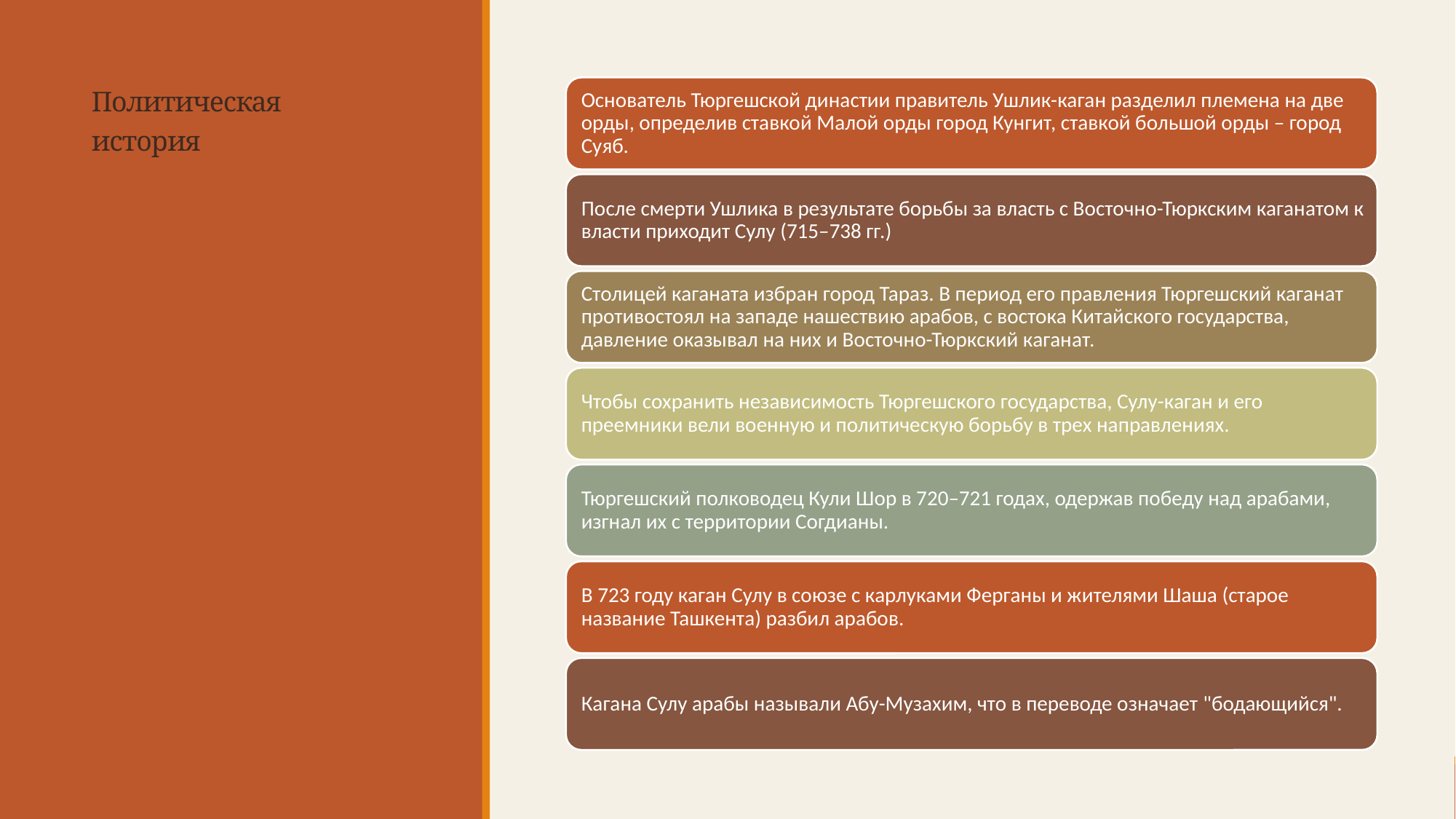

# Политическая история
Основатель Тюргешской династии правитель Ушлик-каган разделил племена на две орды, определив ставкой Малой орды город Кунгит, ставкой большой орды – город Суяб.
После смерти Ушлика в результате борьбы за власть с Восточно-Тюркским каганатом к власти приходит Сулу (715–738 гг.)
Столицей каганата избран город Тараз. В период его правления Тюргешский каганат противостоял на западе нашествию арабов, с востока Китайского государства, давление оказывал на них и Восточно-Тюркский каганат.
Чтобы сохранить независимость Тюргешского государства, Сулу-каган и его преемники вели военную и политическую борьбу в трех направлениях.
Тюргешский полководец Кули Шор в 720–721 годах, одержав победу над арабами, изгнал их с территории Согдианы.
В 723 году каган Сулу в союзе с карлуками Ферганы и жителями Шаша (старое название Ташкента) разбил арабов.
Кагана Сулу арабы называли Абу-Музахим, что в переводе означает "бодающийся".